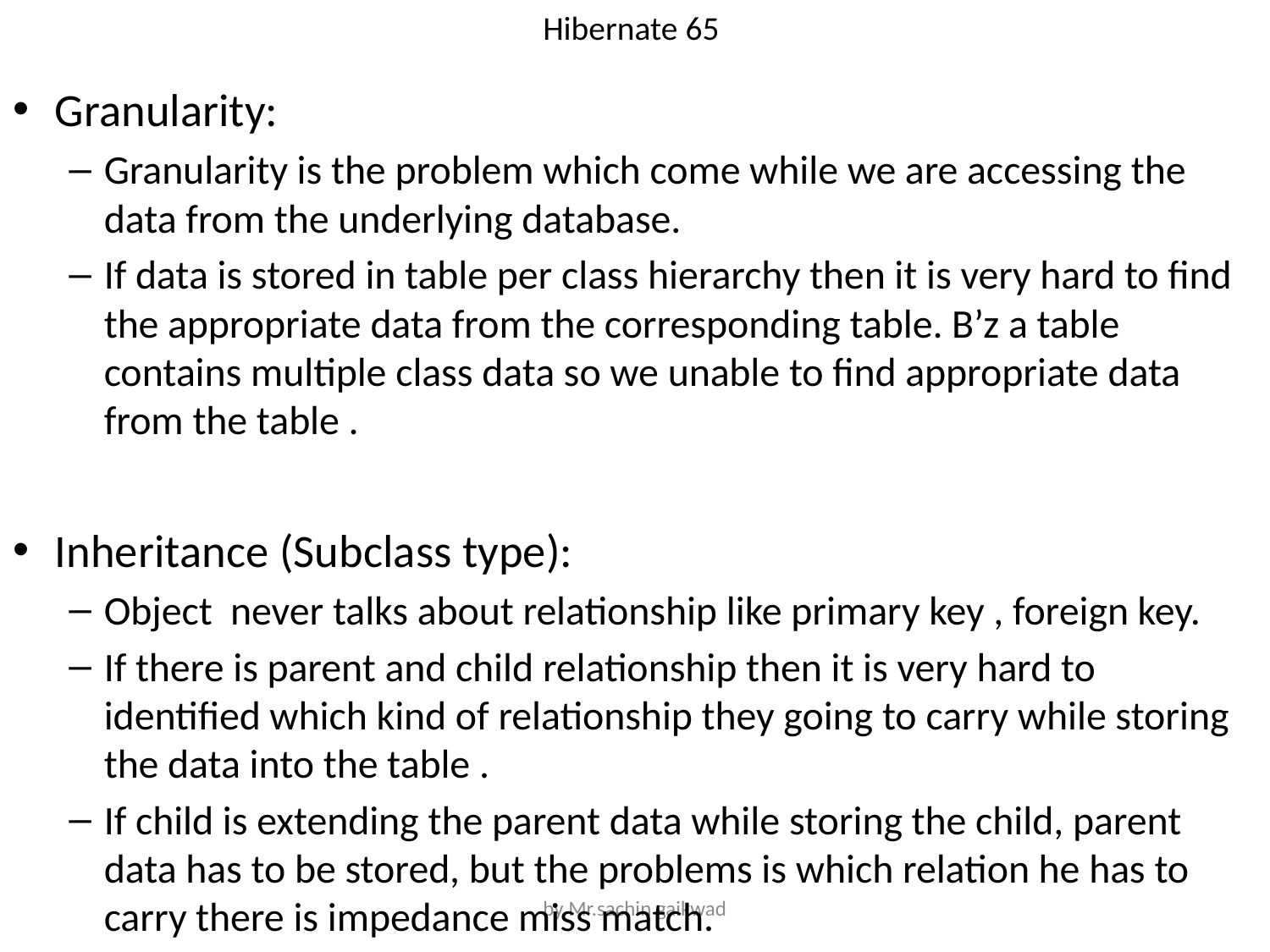

# Hibernate 65
Granularity:
Granularity is the problem which come while we are accessing the data from the underlying database.
If data is stored in table per class hierarchy then it is very hard to find the appropriate data from the corresponding table. B’z a table contains multiple class data so we unable to find appropriate data from the table .

Inheritance (Subclass type):
Object  never talks about relationship like primary key , foreign key.
If there is parent and child relationship then it is very hard to identified which kind of relationship they going to carry while storing the data into the table .
If child is extending the parent data while storing the child, parent data has to be stored, but the problems is which relation he has to carry there is impedance miss match.

by Mr.sachin gaikwad